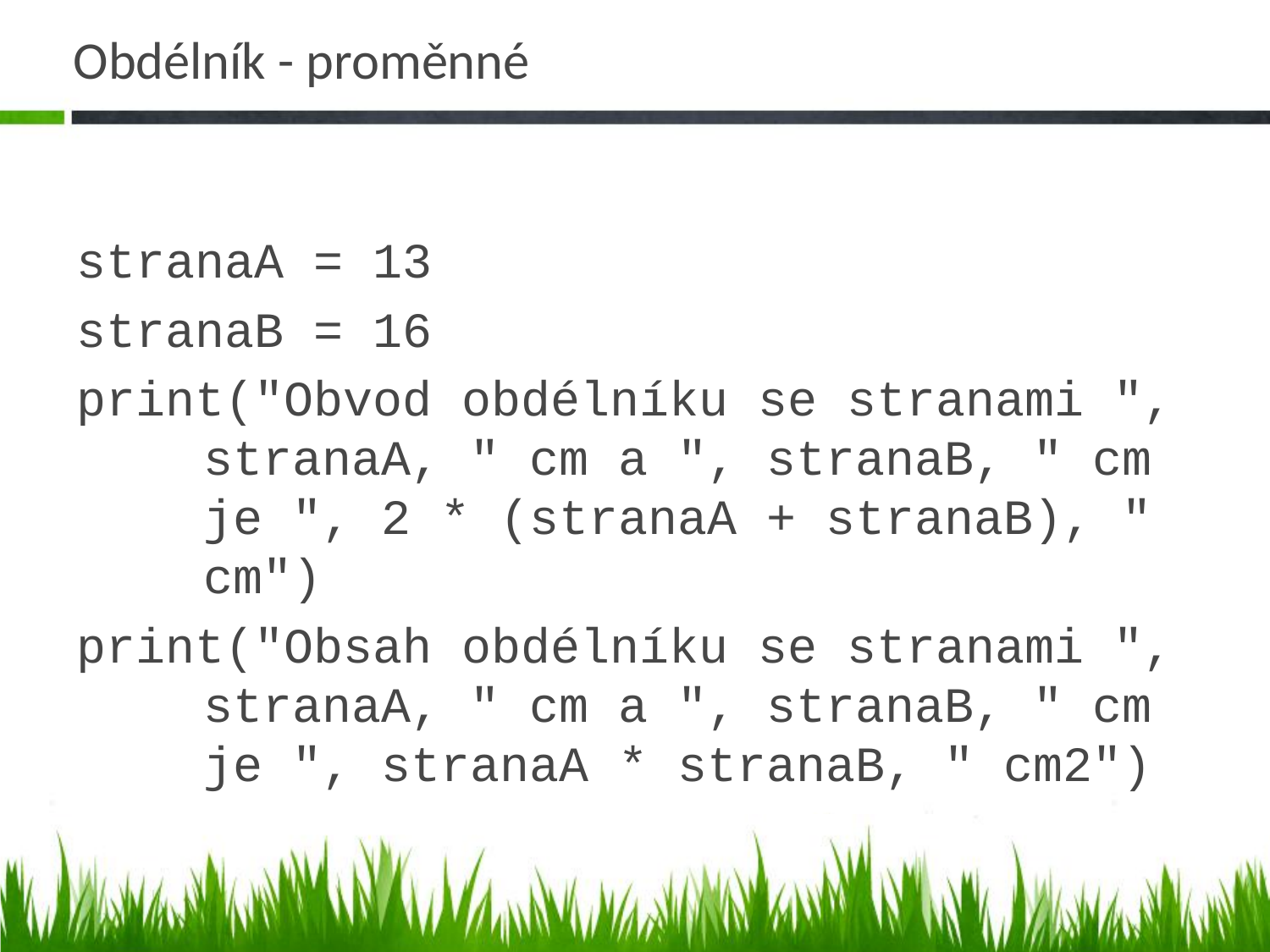

# Obdélník - proměnné
stranaA = 13
stranaB = 16
print("Obvod obdélníku se stranami ", 	stranaA, " cm a ", stranaB, " cm 	je ", 2 * (stranaA + stranaB), " 	cm")
print("Obsah obdélníku se stranami ", 	stranaA, " cm a ", stranaB, " cm 	je ", stranaA * stranaB, " cm2")